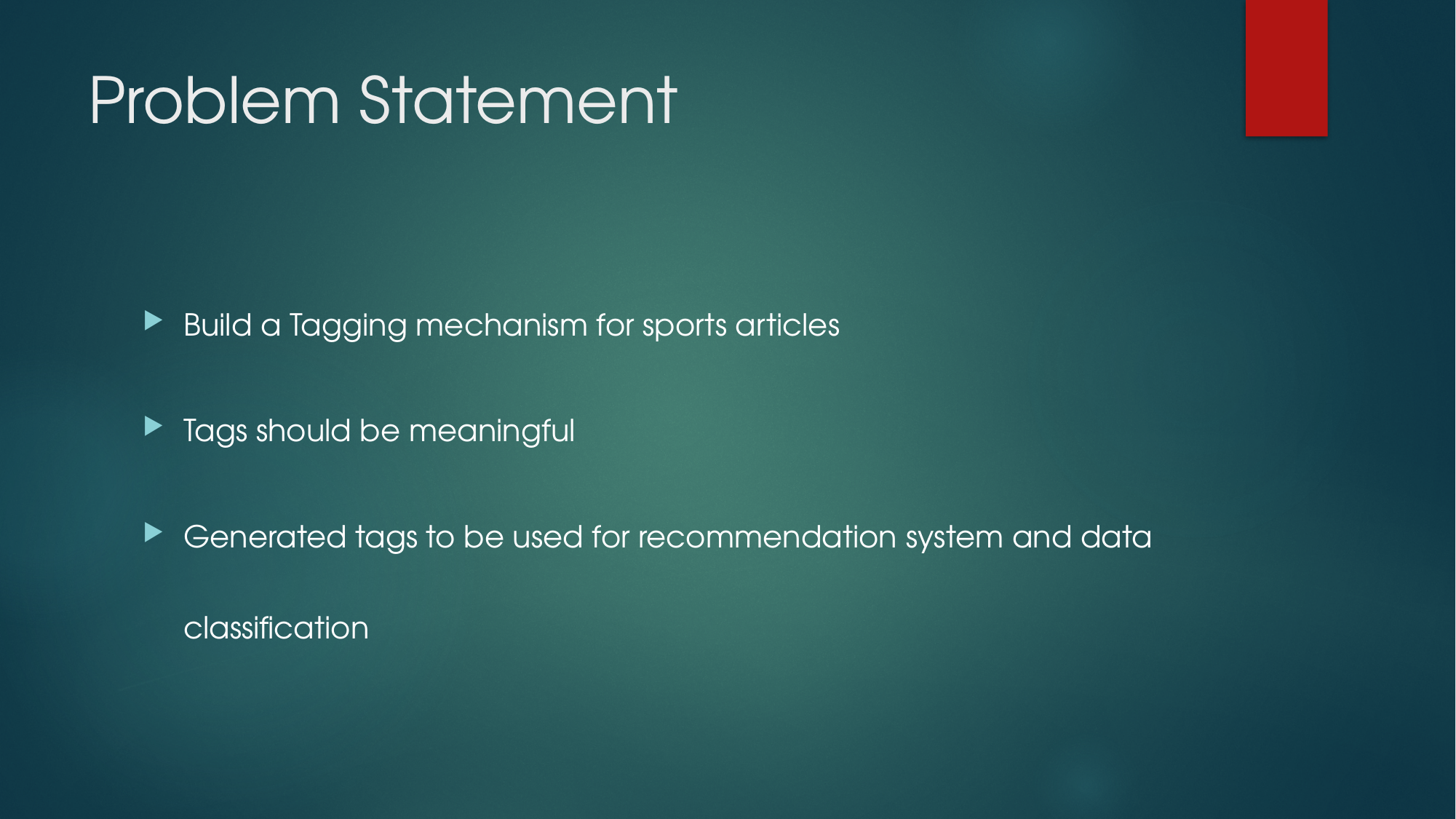

# Problem Statement
Build a Tagging mechanism for sports articles
Tags should be meaningful
Generated tags to be used for recommendation system and data classification